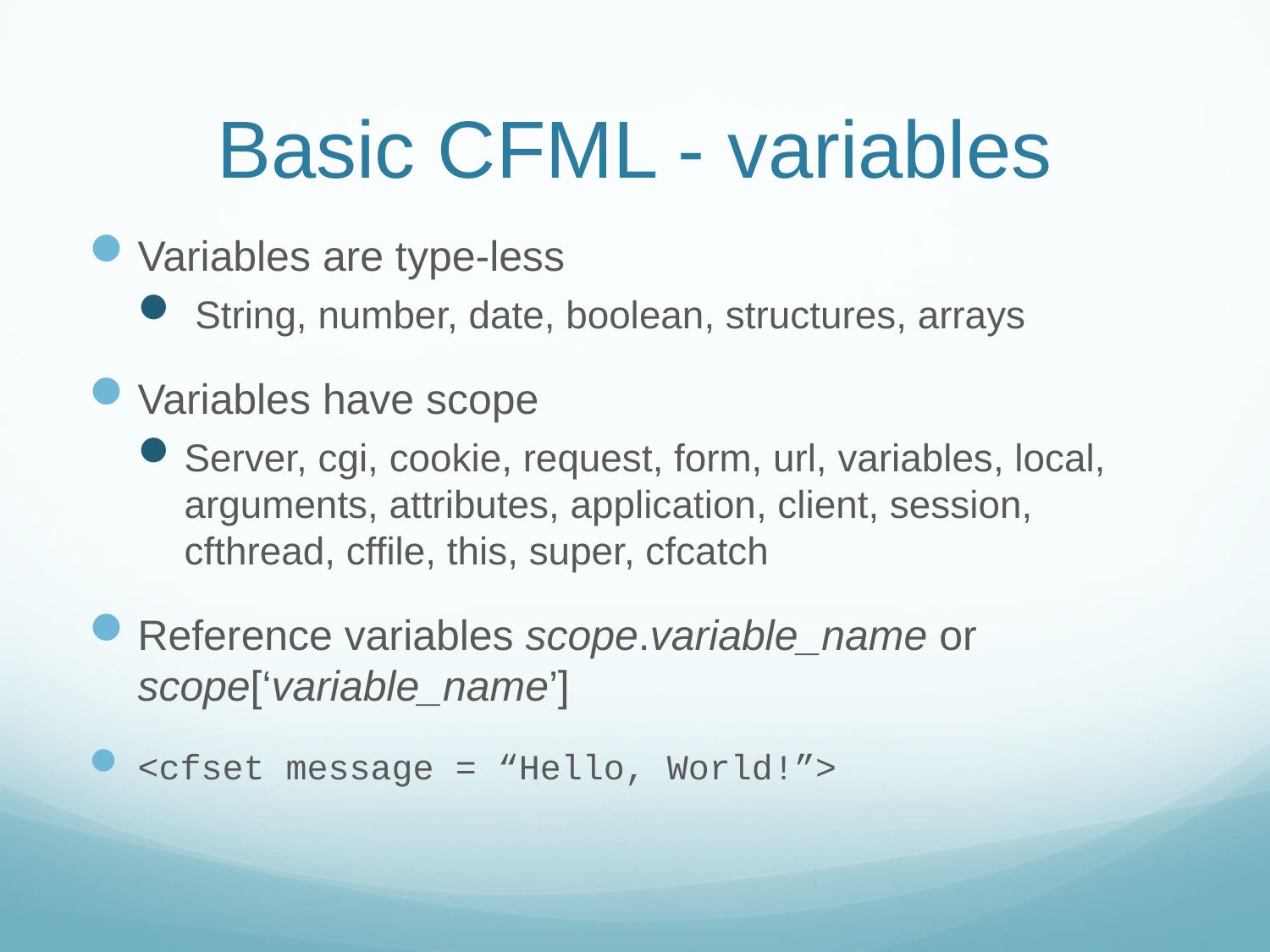

# Basic CFML - variables
Variables are type-less
 String, number, date, boolean, structures, arrays
Variables have scope
Server, cgi, cookie, request, form, url, variables, local, arguments, attributes, application, client, session, cfthread, cffile, this, super, cfcatch
Reference variables scope.variable_name or scope[‘variable_name’]
<cfset message = “Hello, World!”>